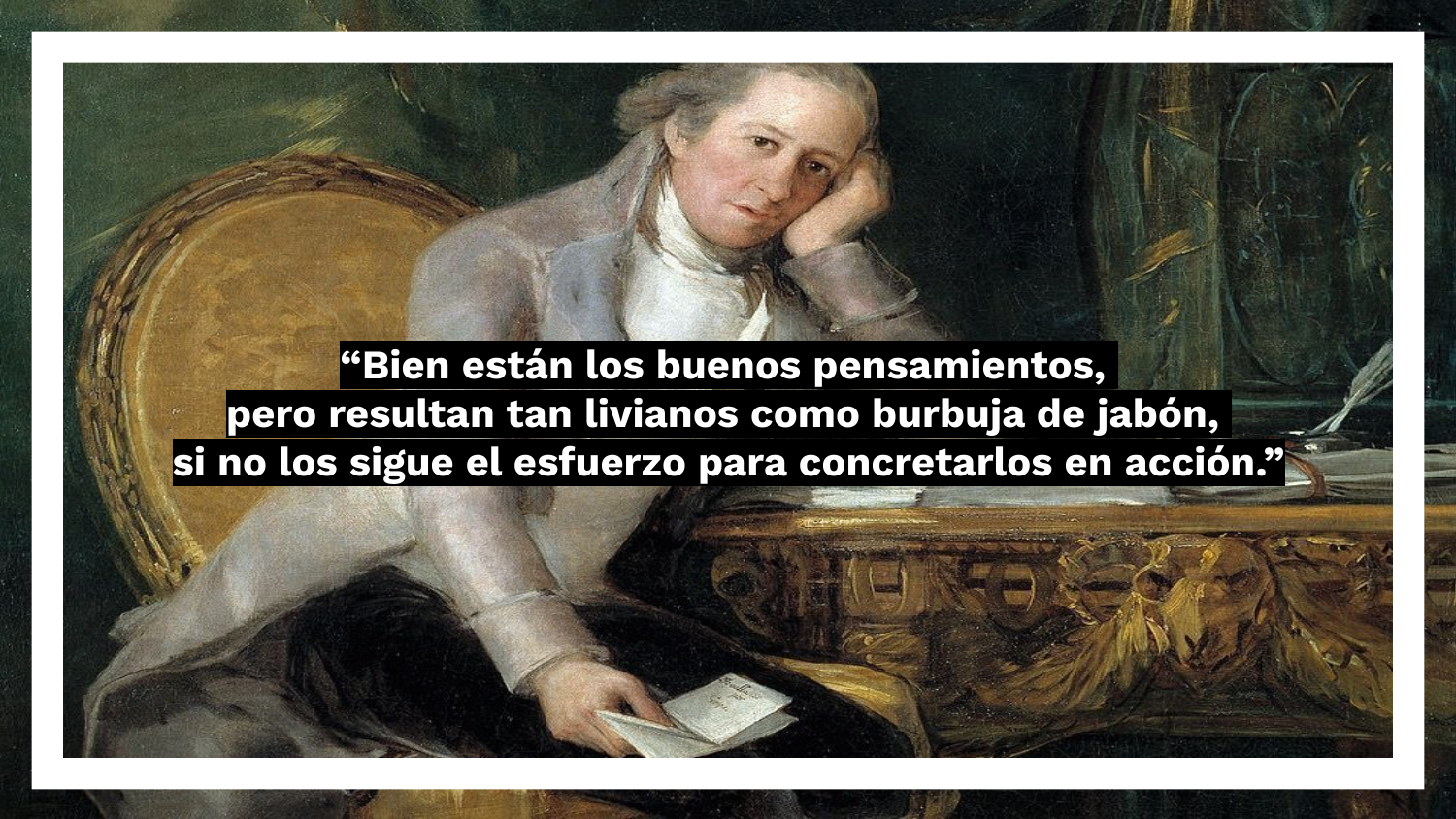

“Bien están los buenos pensamientos,
pero resultan tan livianos como burbuja de jabón,
si no los sigue el esfuerzo para concretarlos en acción.”